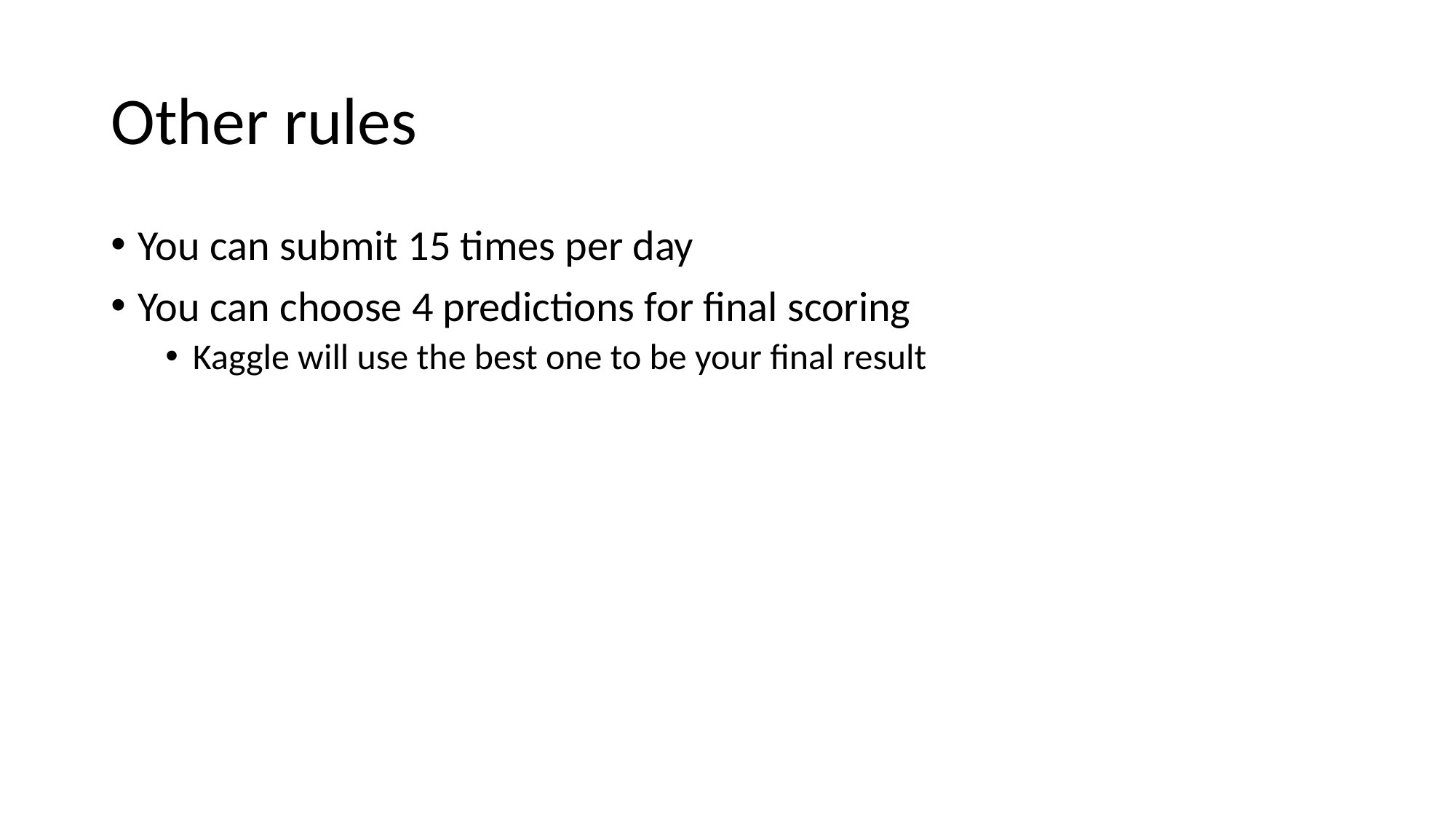

# Other rules
You can submit 15 times per day
You can choose 4 predictions for final scoring
Kaggle will use the best one to be your final result